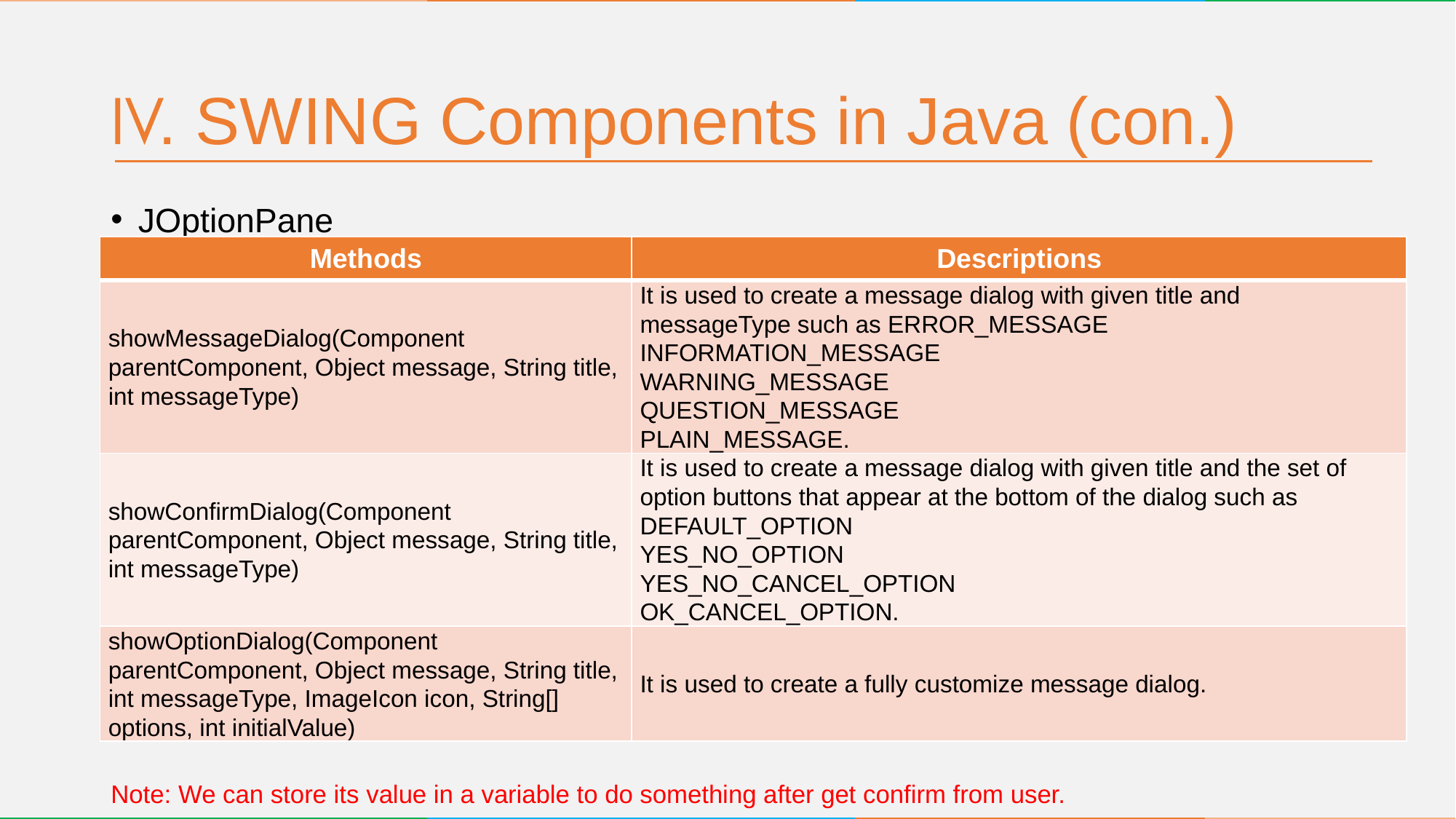

# IV. SWING Components in Java (con.)
JOptionPane

Note: We can store its value in a variable to do something after get confirm from user.
| Methods | Descriptions |
| --- | --- |
| showMessageDialog(Component parentComponent, Object message, String title, int messageType) | It is used to create a message dialog with given title and messageType such as ERROR\_MESSAGE INFORMATION\_MESSAGE WARNING\_MESSAGE QUESTION\_MESSAGE PLAIN\_MESSAGE. |
| showConfirmDialog(Component parentComponent, Object message, String title, int messageType) | It is used to create a message dialog with given title and the set of option buttons that appear at the bottom of the dialog such as DEFAULT\_OPTION YES\_NO\_OPTION YES\_NO\_CANCEL\_OPTION OK\_CANCEL\_OPTION. |
| showOptionDialog(Component parentComponent, Object message, String title, int messageType, ImageIcon icon, String[] options, int initialValue) | It is used to create a fully customize message dialog. |